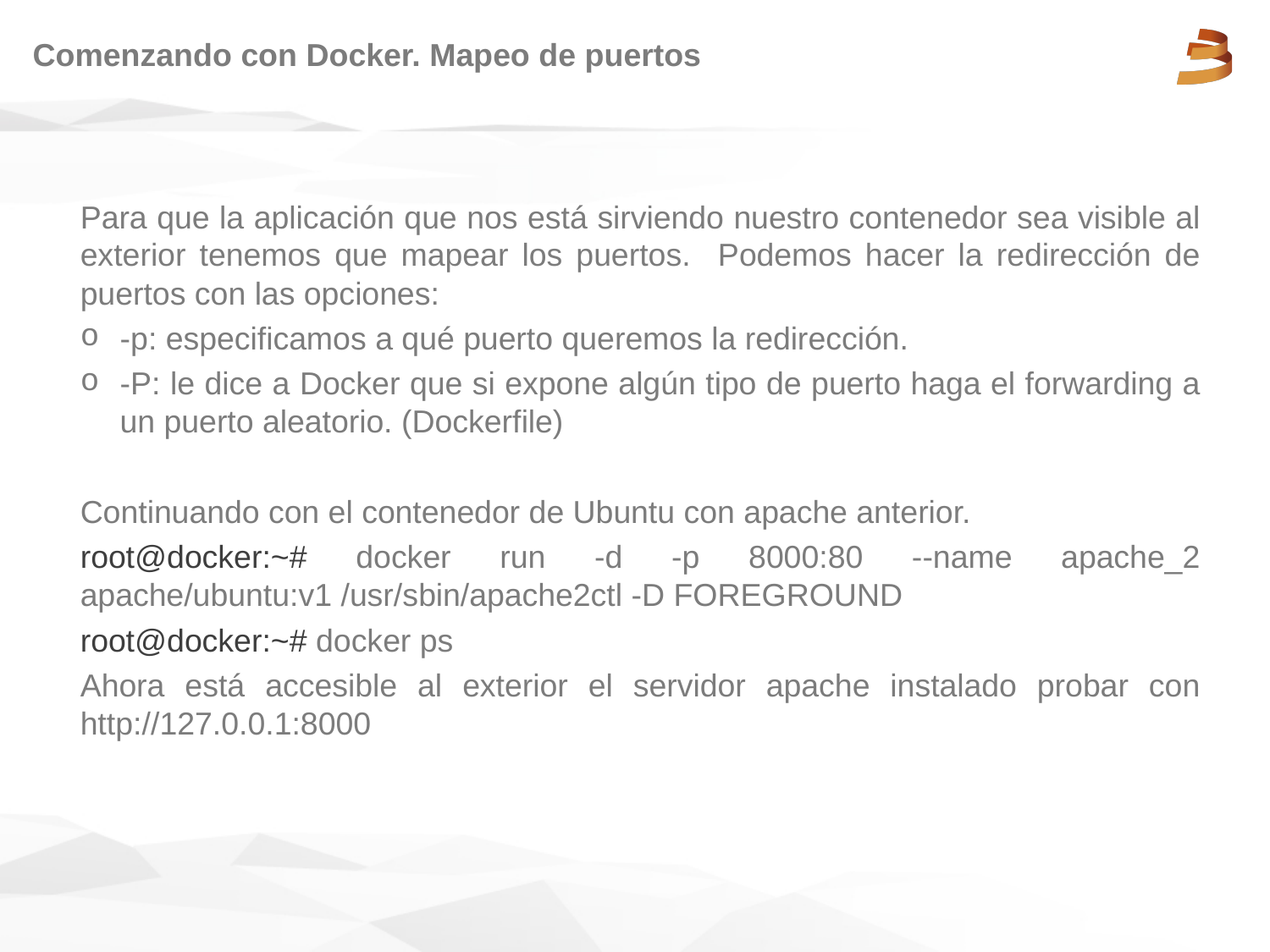

# Comenzando con Docker. Mapeo de puertos
Para que la aplicación que nos está sirviendo nuestro contenedor sea visible al exterior tenemos que mapear los puertos.  Podemos hacer la redirección de puertos con las opciones:
-p: especificamos a qué puerto queremos la redirección.
-P: le dice a Docker que si expone algún tipo de puerto haga el forwarding a un puerto aleatorio. (Dockerfile)

Continuando con el contenedor de Ubuntu con apache anterior.
root@docker:~# docker run -d -p 8000:80 --name apache_2 apache/ubuntu:v1 /usr/sbin/apache2ctl -D FOREGROUND
root@docker:~# docker ps
Ahora está accesible al exterior el servidor apache instalado probar con http://127.0.0.1:8000